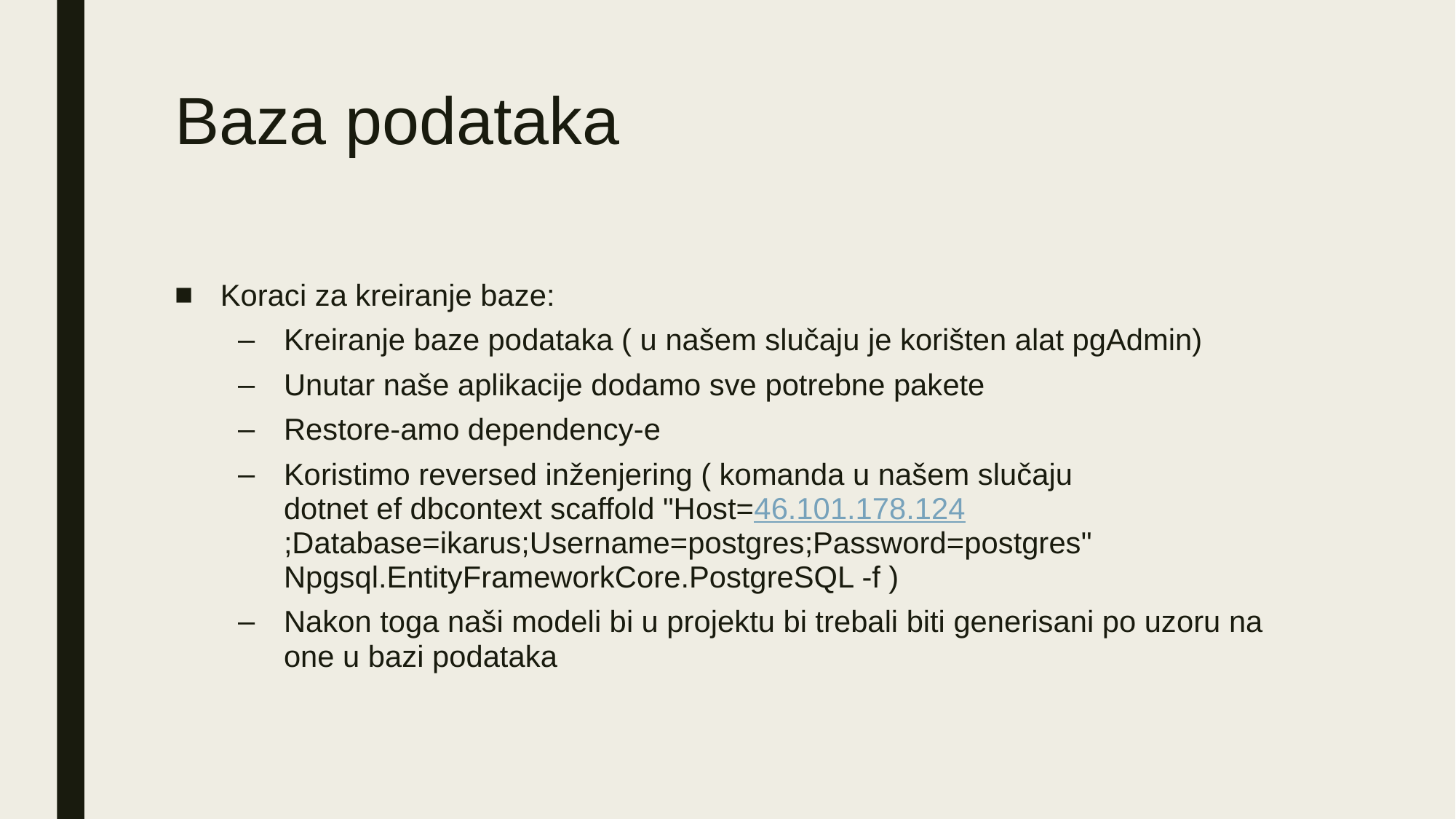

# Baza podataka
Koraci za kreiranje baze:
Kreiranje baze podataka ( u našem slučaju je korišten alat pgAdmin)
Unutar naše aplikacije dodamo sve potrebne pakete
Restore-amo dependency-e
Koristimo reversed inženjering ( komanda u našem slučaju
dotnet ef dbcontext scaffold "Host=46.101.178.124;Database=ikarus;Username=postgres;Password=postgres" Npgsql.EntityFrameworkCore.PostgreSQL -f )
Nakon toga naši modeli bi u projektu bi trebali biti generisani po uzoru na one u bazi podataka